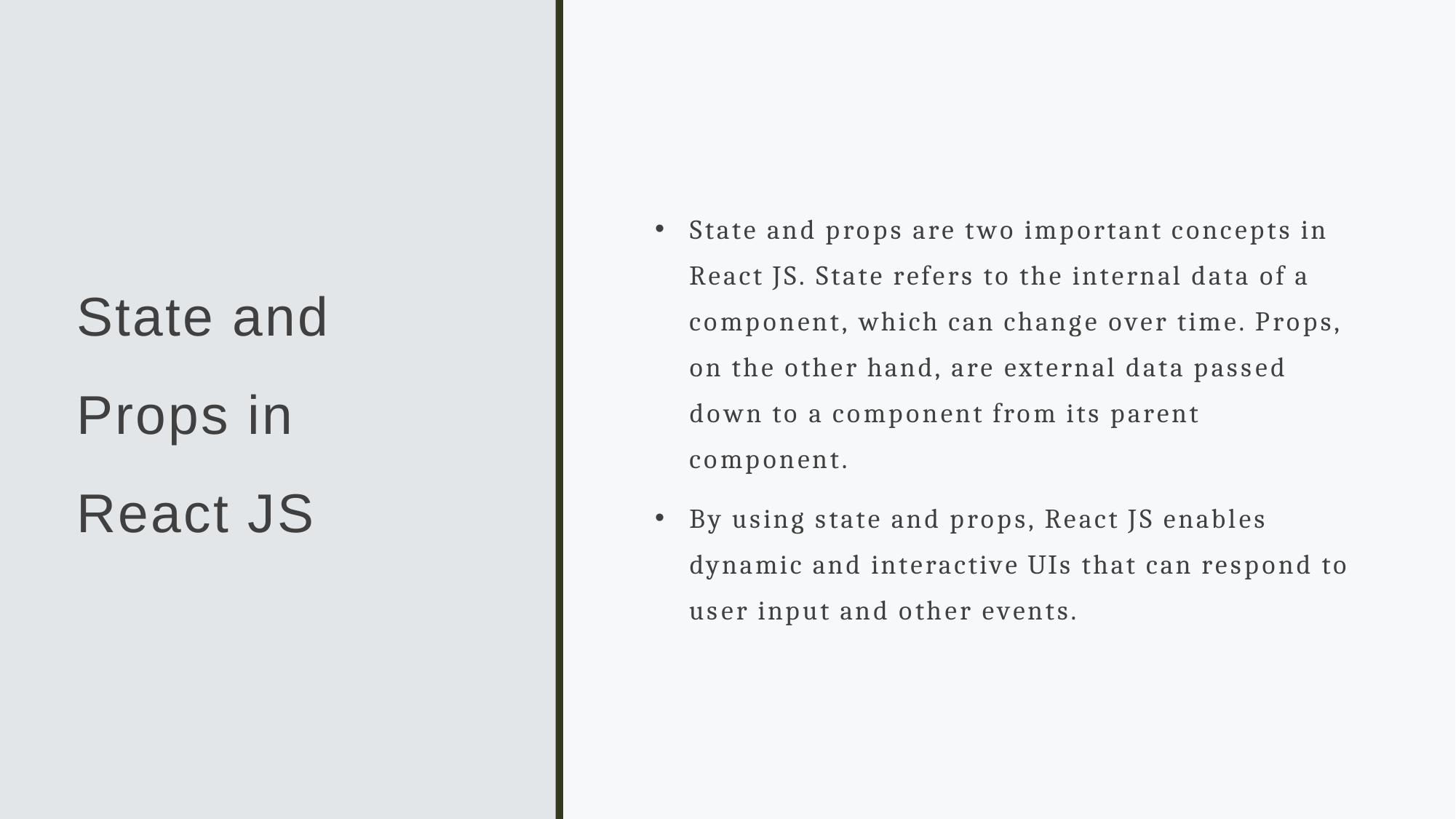

# State and Props in React JS

State and props are two important concepts in React JS. State refers to the internal data of a component, which can change over time. Props, on the other hand, are external data passed down to a component from its parent component.
By using state and props, React JS enables dynamic and interactive UIs that can respond to user input and other events.